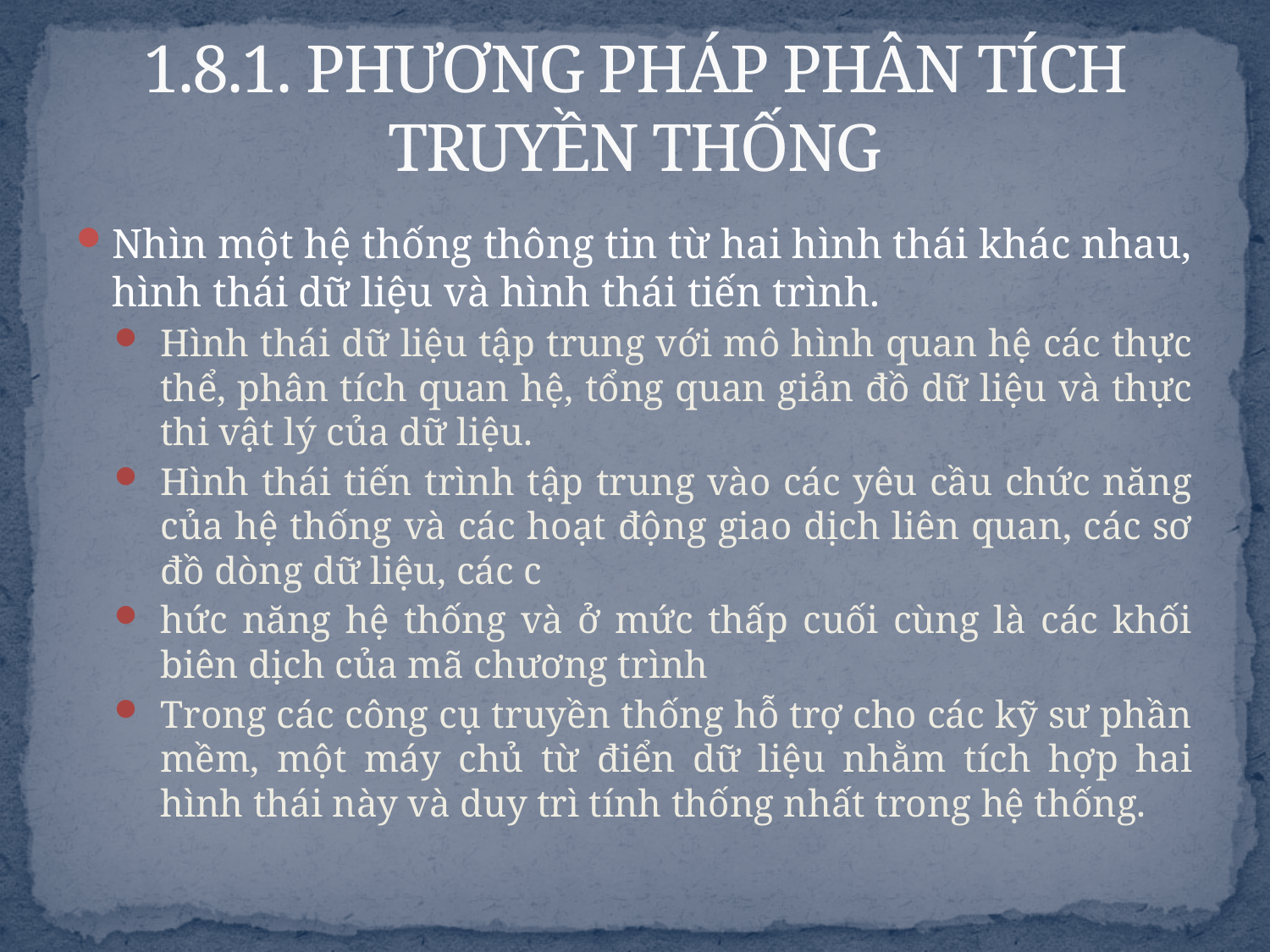

# 1.8.1. PHƯƠNG PHÁP PHÂN TÍCH TRUYỀN THỐNG
Nhìn một hệ thống thông tin từ hai hình thái khác nhau, hình thái dữ liệu và hình thái tiến trình.
Hình thái dữ liệu tập trung với mô hình quan hệ các thực thể, phân tích quan hệ, tổng quan giản đồ dữ liệu và thực thi vật lý của dữ liệu.
Hình thái tiến trình tập trung vào các yêu cầu chức năng của hệ thống và các hoạt động giao dịch liên quan, các sơ đồ dòng dữ liệu, các c
hức năng hệ thống và ở mức thấp cuối cùng là các khối biên dịch của mã chương trình
Trong các công cụ truyền thống hỗ trợ cho các kỹ sư phần mềm, một máy chủ từ điển dữ liệu nhằm tích hợp hai hình thái này và duy trì tính thống nhất trong hệ thống.